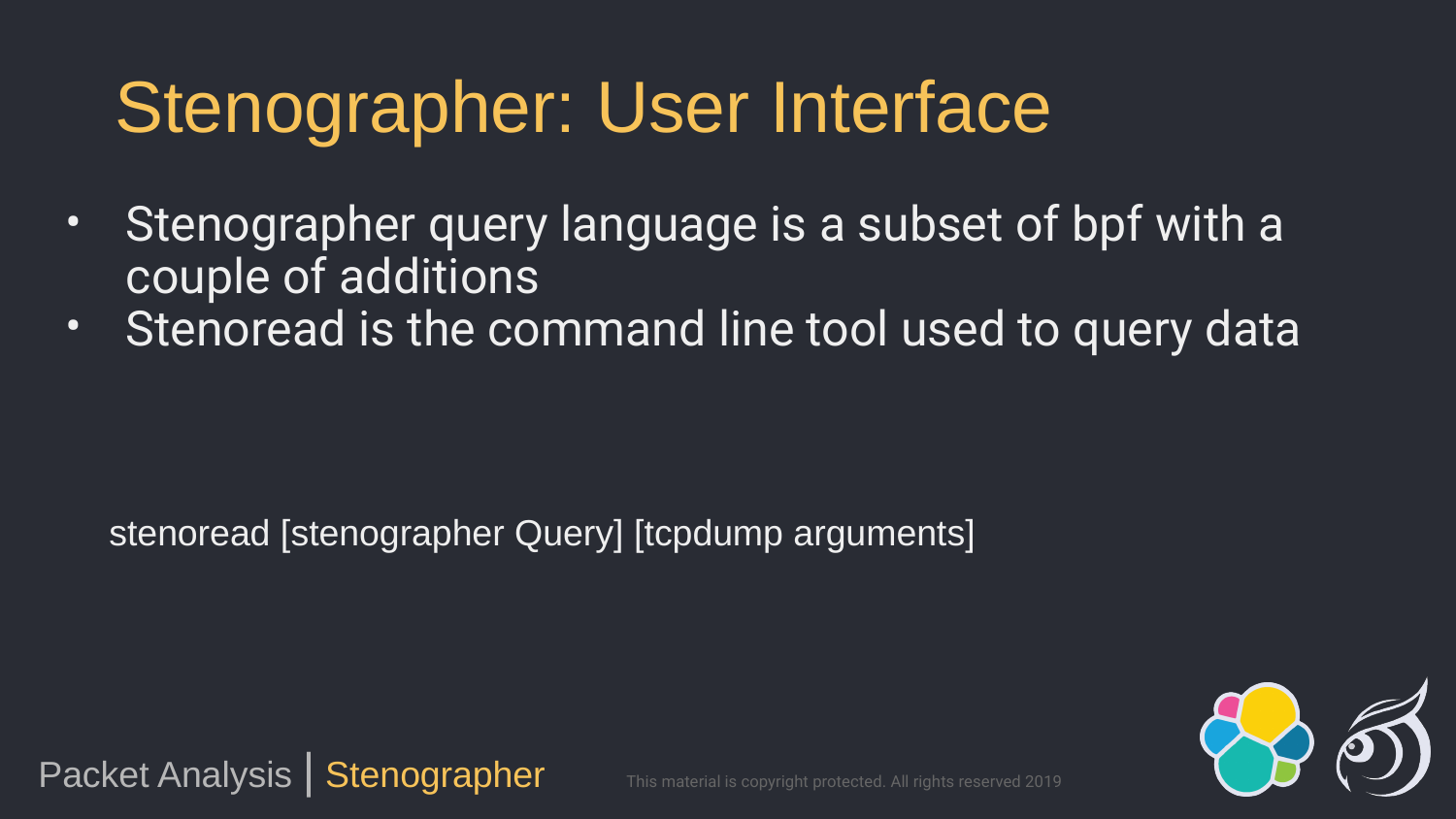

# Stenographer: User Interface
Stenographer query language is a subset of bpf with a couple of additions
Stenoread is the command line tool used to query data
stenoread [stenographer Query] [tcpdump arguments]